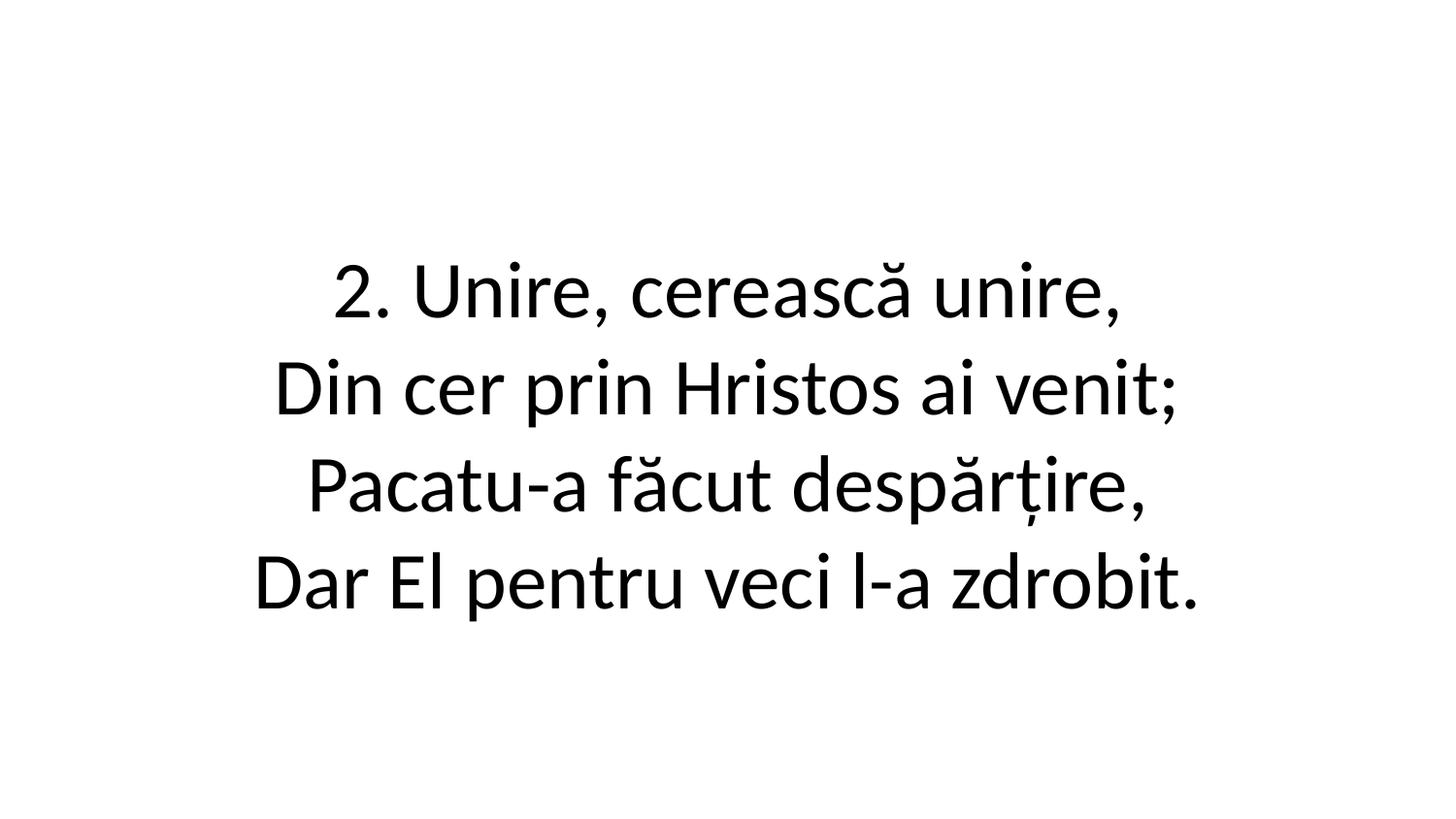

2. Unire, cerească unire,
Din cer prin Hristos ai venit;
Pacatu-a făcut despărțire,
Dar El pentru veci l-a zdrobit.